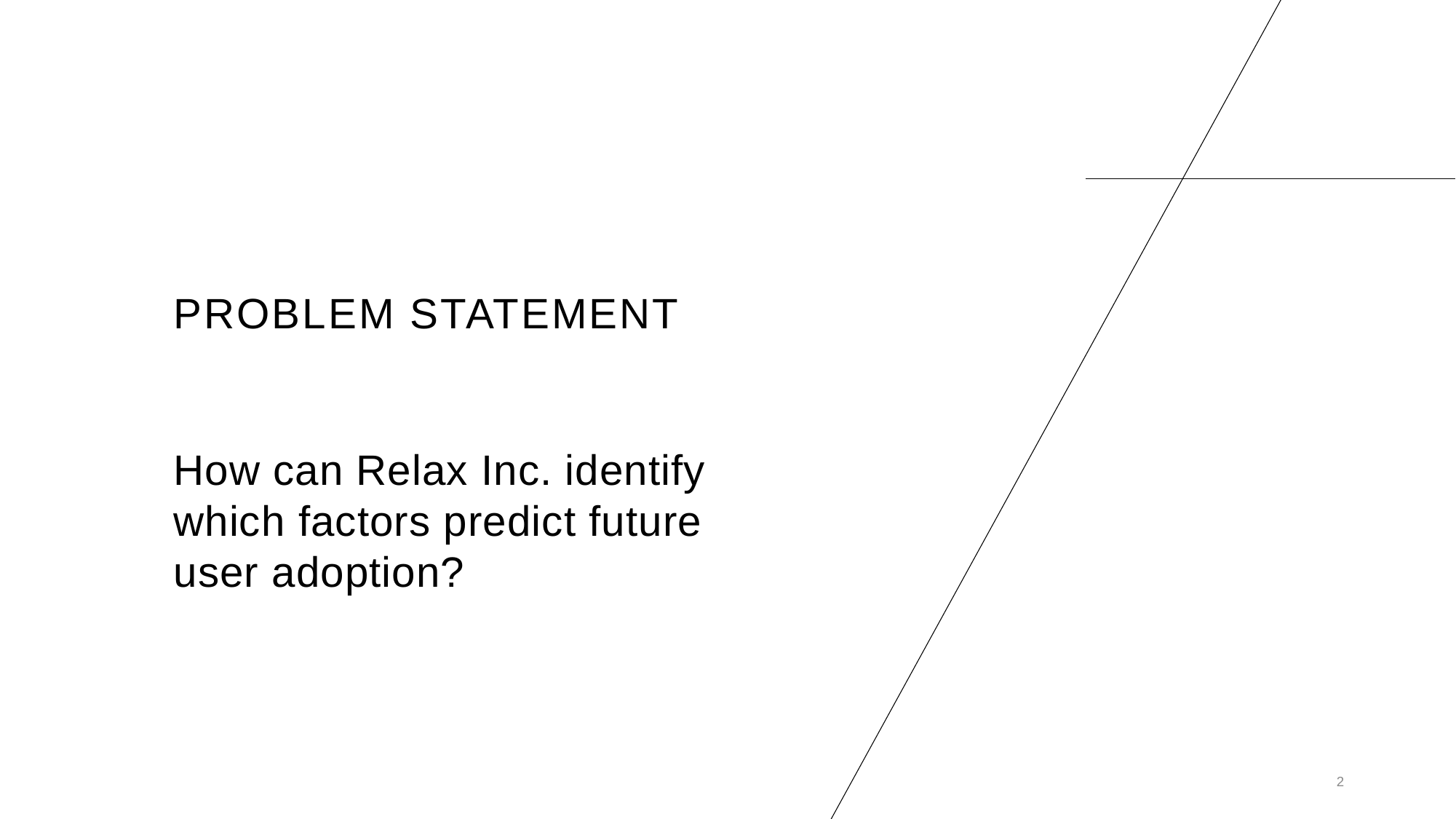

# Problem Statement
How can Relax Inc. identify which factors predict future user adoption?
2